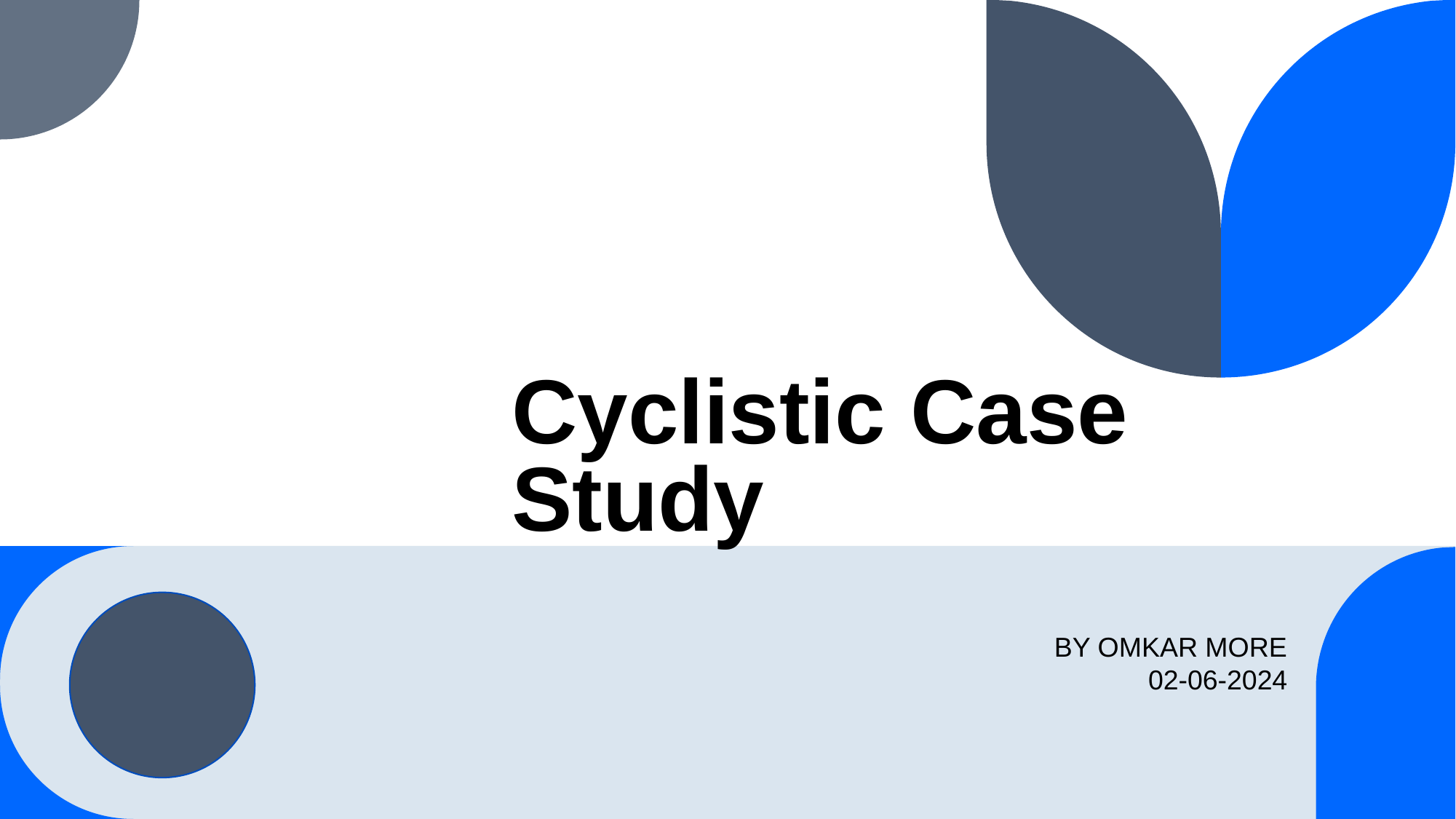

# Cyclistic Case Study
BY OMKAR MORE
02-06-2024